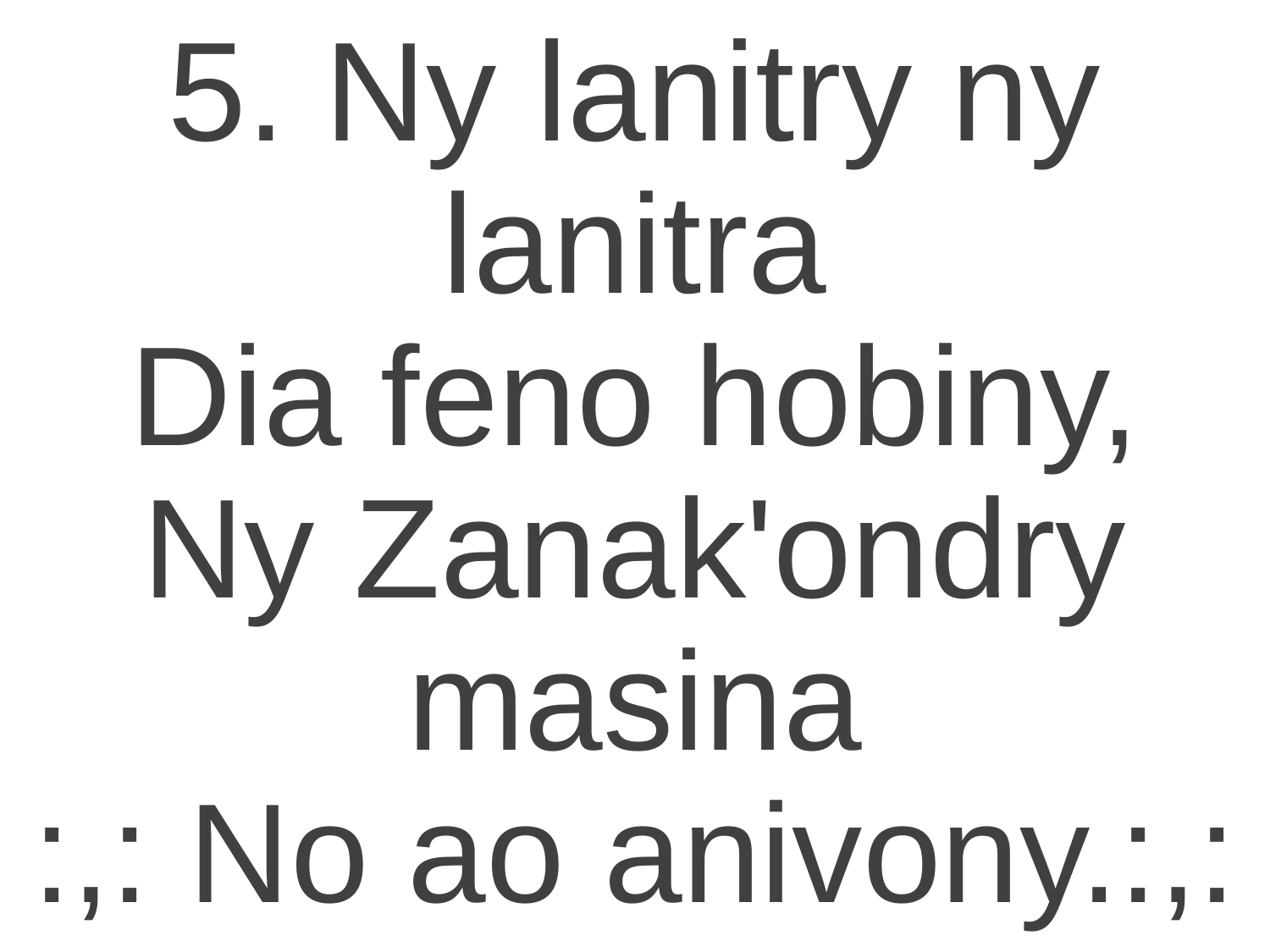

5. Ny lanitry ny lanitra
Dia feno hobiny,
Ny Zanak'ondry masina
:,: No ao anivony.:,: